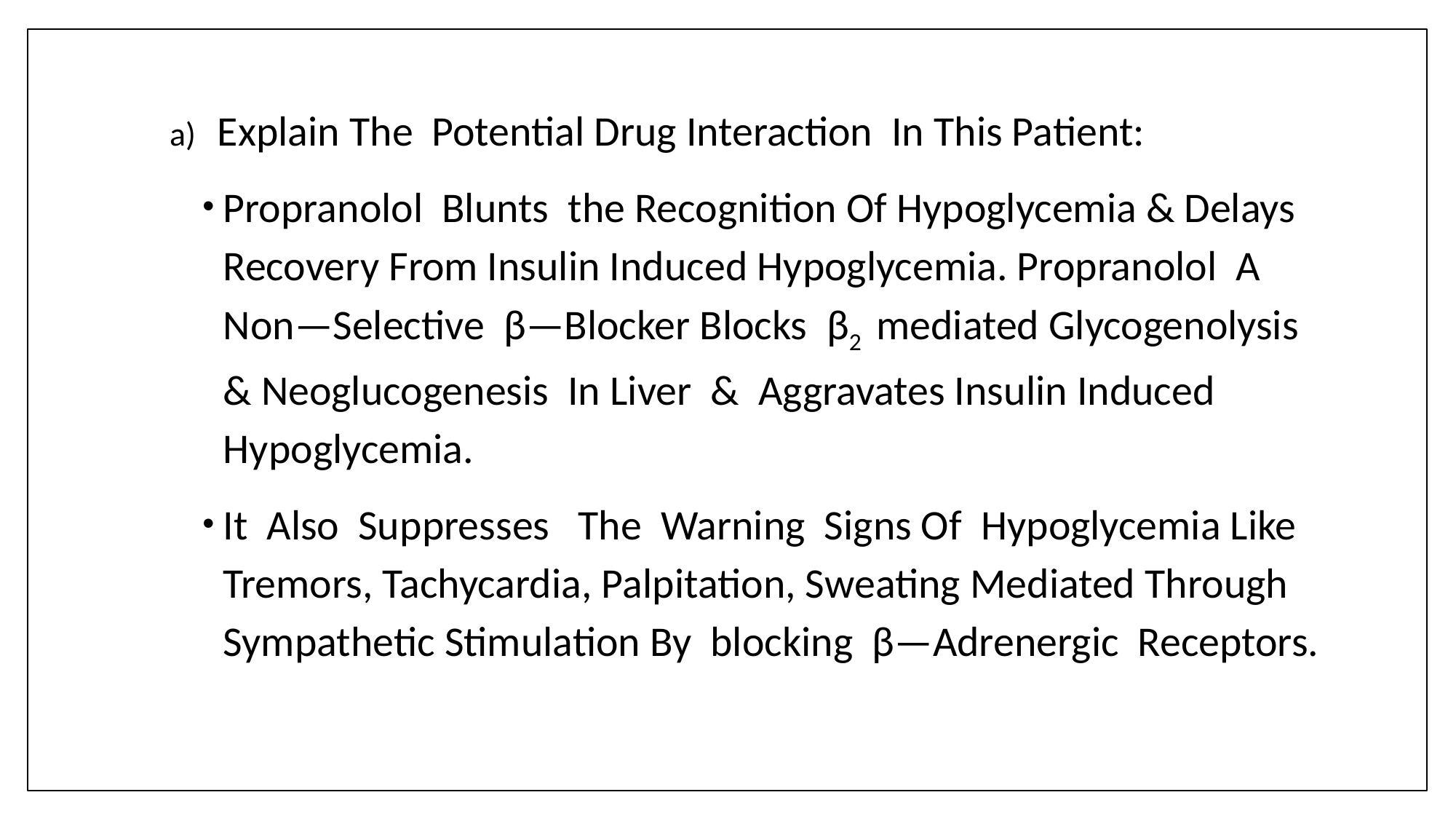

Explain The  Potential Drug Interaction  In This Patient:
Propranolol  Blunts  the Recognition Of Hypoglycemia & Delays Recovery From Insulin Induced Hypoglycemia. Propranolol  A  Non—Selective  β—Blocker Blocks  β2  mediated Glycogenolysis & Neoglucogenesis  In Liver  &  Aggravates Insulin Induced  Hypoglycemia.
It  Also  Suppresses   The  Warning  Signs Of  Hypoglycemia Like Tremors, Tachycardia, Palpitation, Sweating Mediated Through Sympathetic Stimulation By  blocking  β—Adrenergic  Receptors.